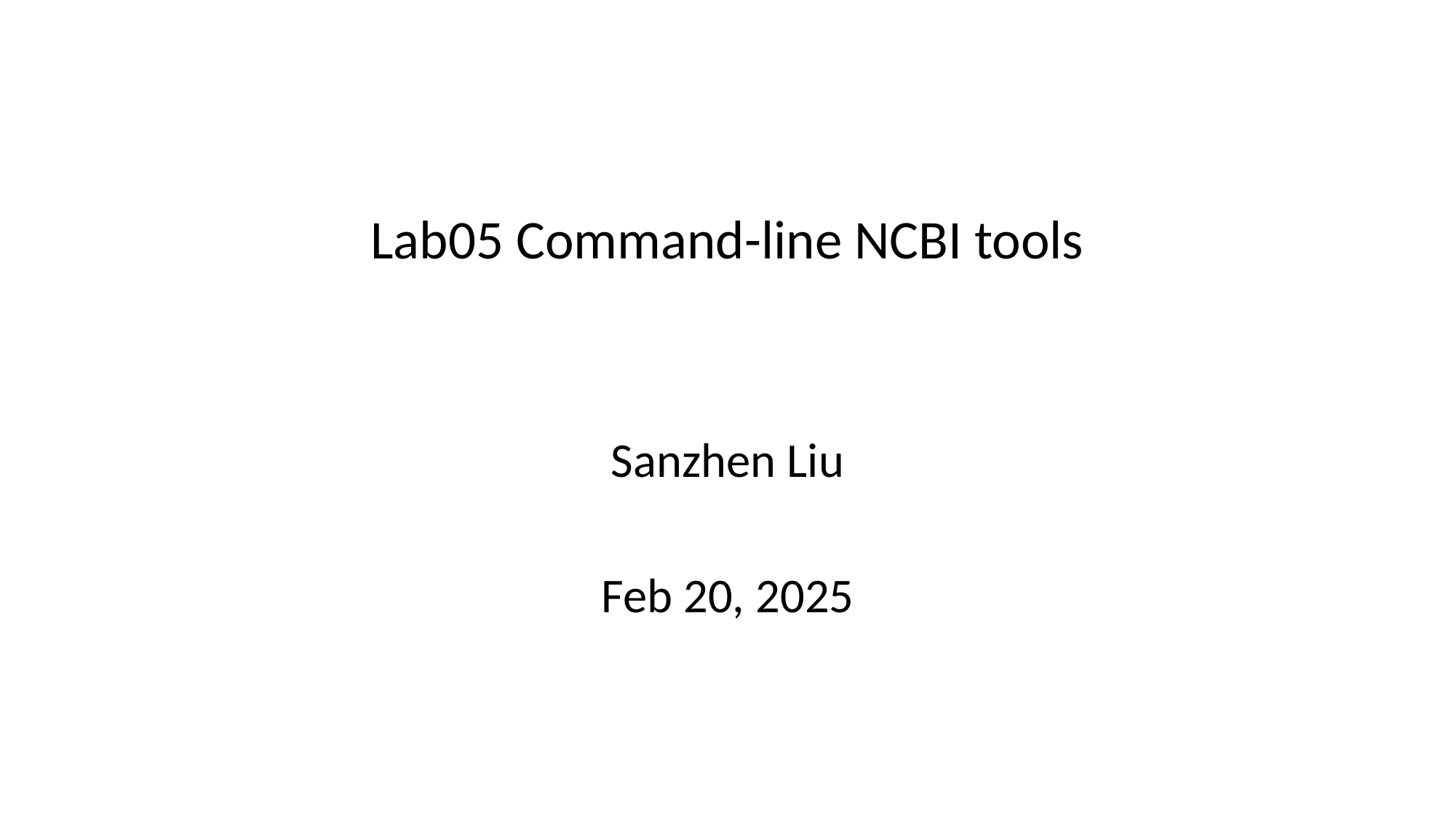

# Lab05 Command-line NCBI tools
Sanzhen Liu

Feb 20, 2025